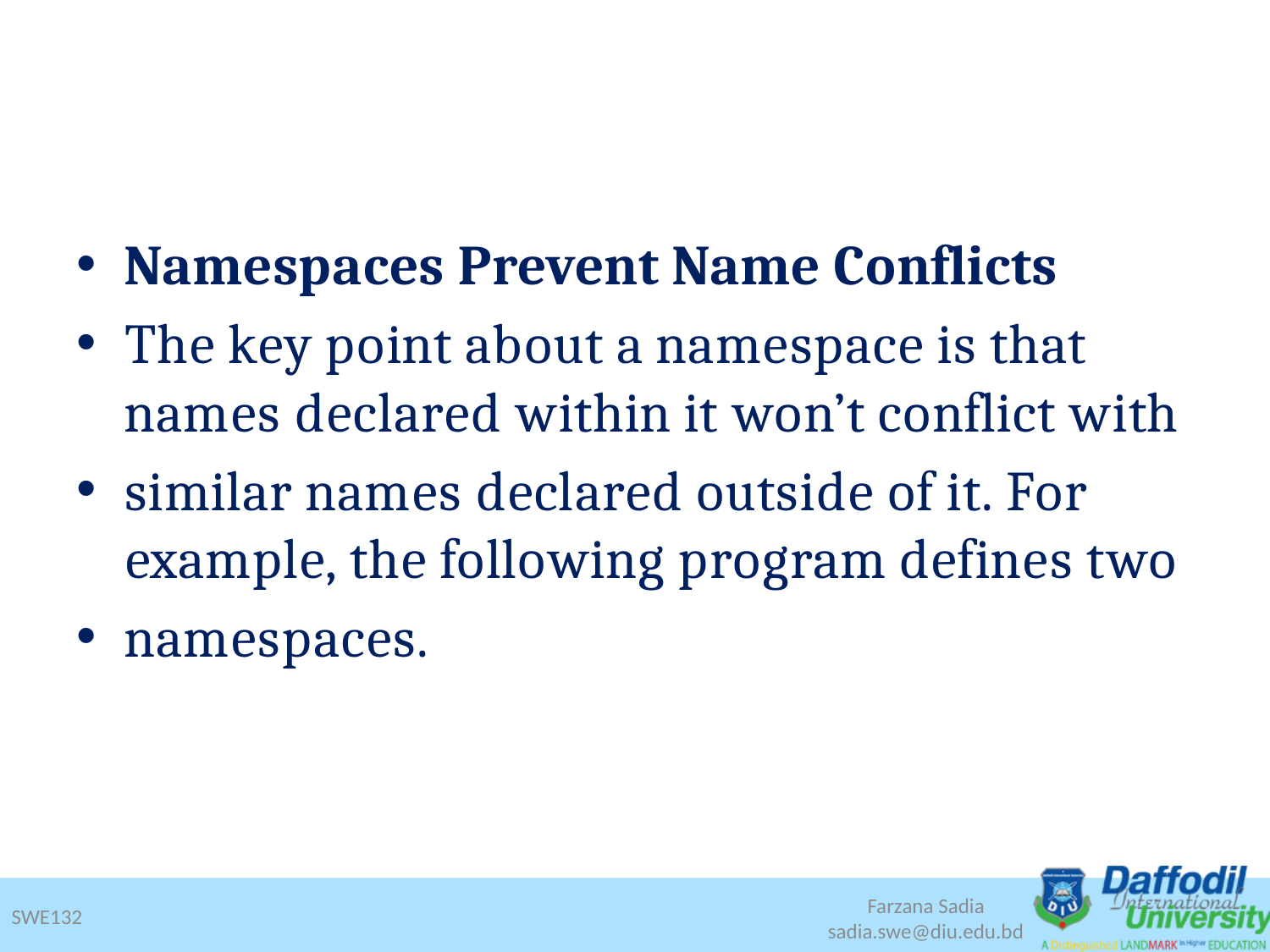

#
Namespaces Prevent Name Conflicts
The key point about a namespace is that names declared within it won’t conflict with
similar names declared outside of it. For example, the following program defines two
namespaces.